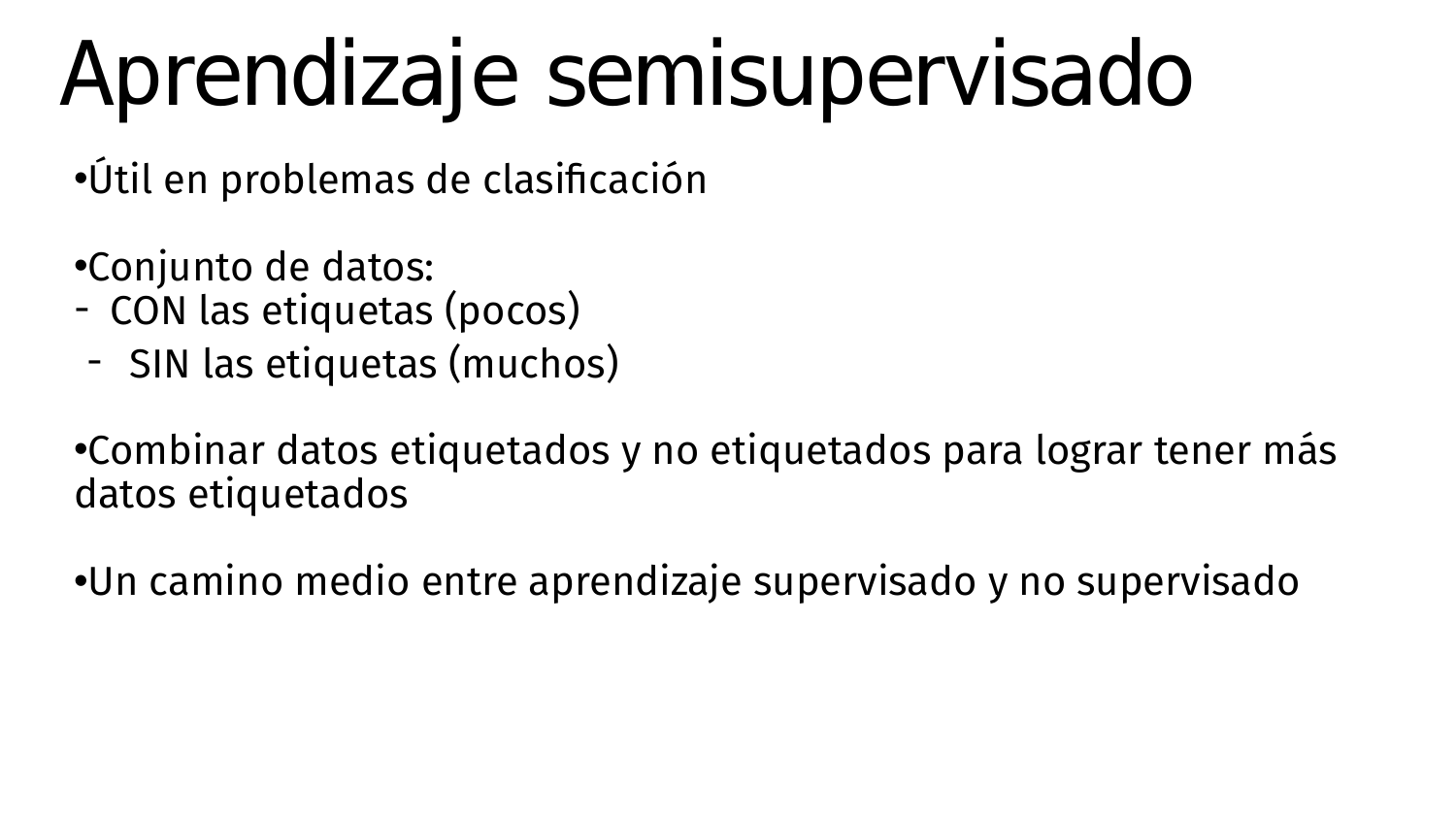

Aprendizaje semisupervisado
Útil en problemas de clasificación

Conjunto de datos:
CON las etiquetas (pocos)
SIN las etiquetas (muchos)

Combinar datos etiquetados y no etiquetados para lograr tener más datos etiquetados

Un camino medio entre aprendizaje supervisado y no supervisado